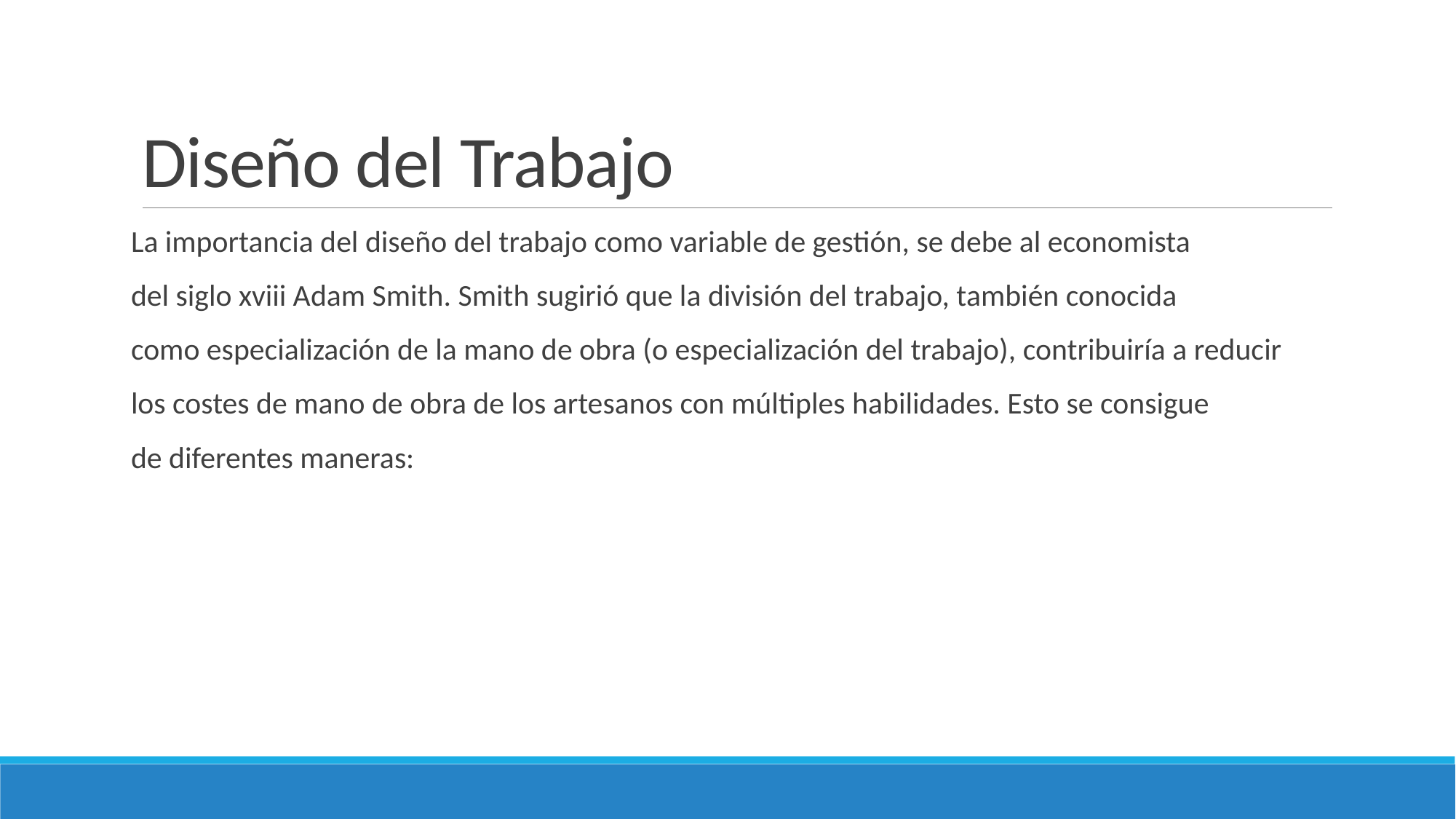

# Diseño del Trabajo
La importancia del diseño del trabajo como variable de gestión, se debe al economista
del siglo xviii Adam Smith. Smith sugirió que la división del trabajo, también conocida
como especialización de la mano de obra (o especialización del trabajo), contribuiría a reducir
los costes de mano de obra de los artesanos con múltiples habilidades. Esto se consigue
de diferentes maneras: